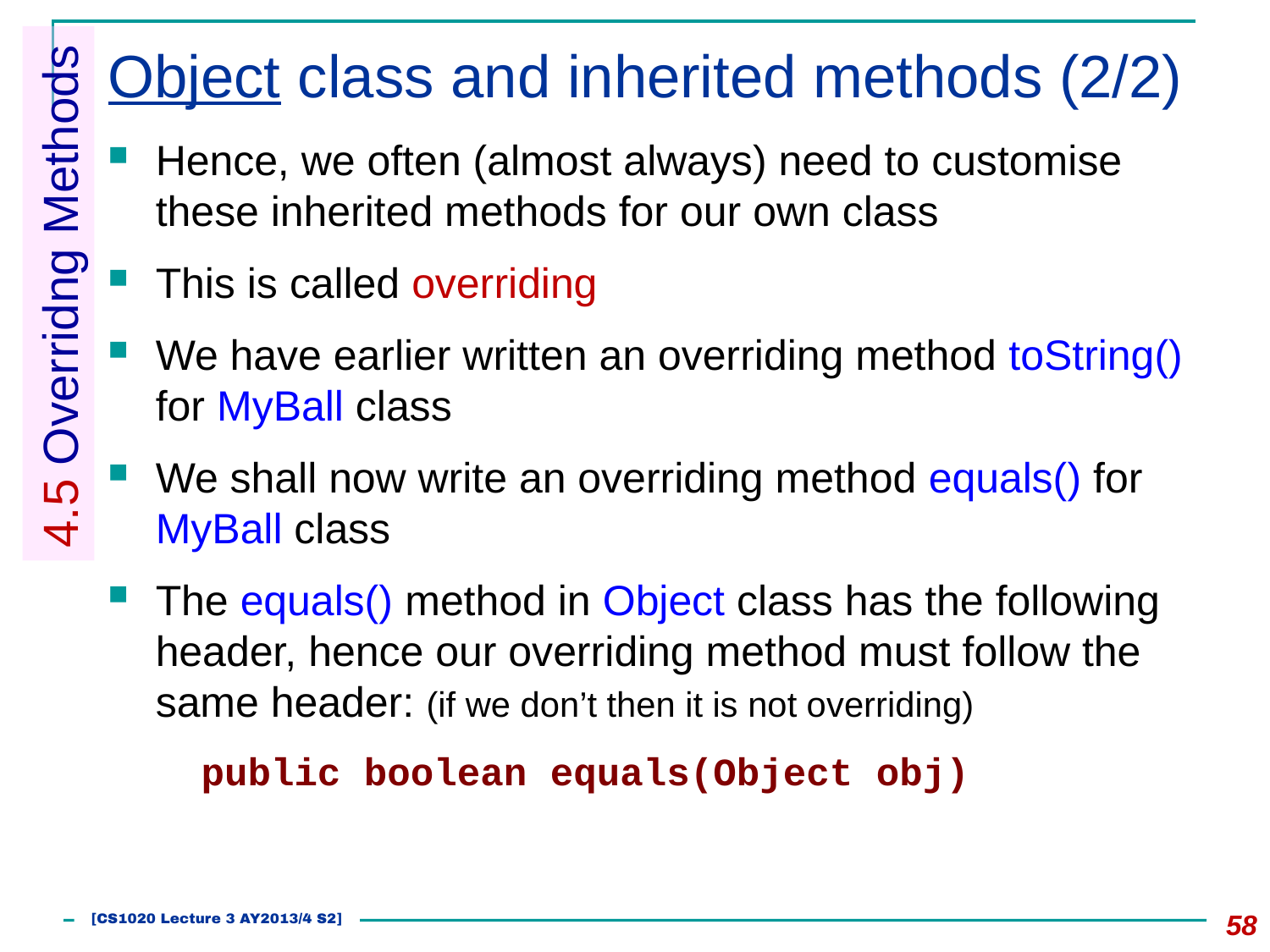

# Object class and inherited methods (2/2)
Hence, we often (almost always) need to customise these inherited methods for our own class
This is called overriding
We have earlier written an overriding method toString() for MyBall class
We shall now write an overriding method equals() for MyBall class
The equals() method in Object class has the following header, hence our overriding method must follow the same header: (if we don’t then it is not overriding)
	public boolean equals(Object obj)

4.5 Overridng Methods
58
[CS1020 Lecture 3 AY2013/4 S2]